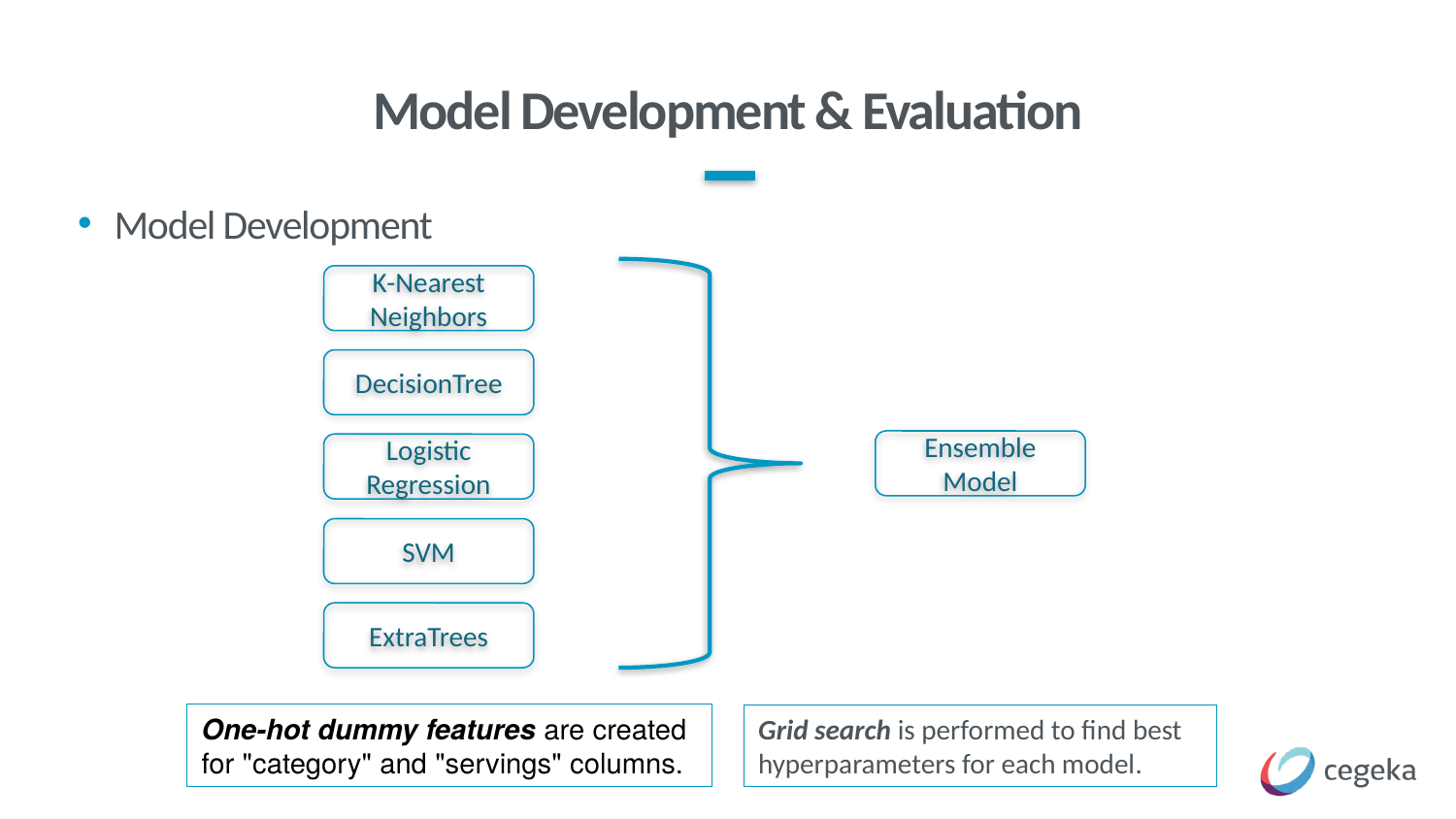

# Model Development & Evaluation
Model Development

K-Nearest Neighbors
DecisionTree
Ensemble Model
Logistic
Regression
SVM
ExtraTrees
One-hot dummy features are created for "category" and "servings" columns.
Grid search is performed to find best hyperparameters for each model.